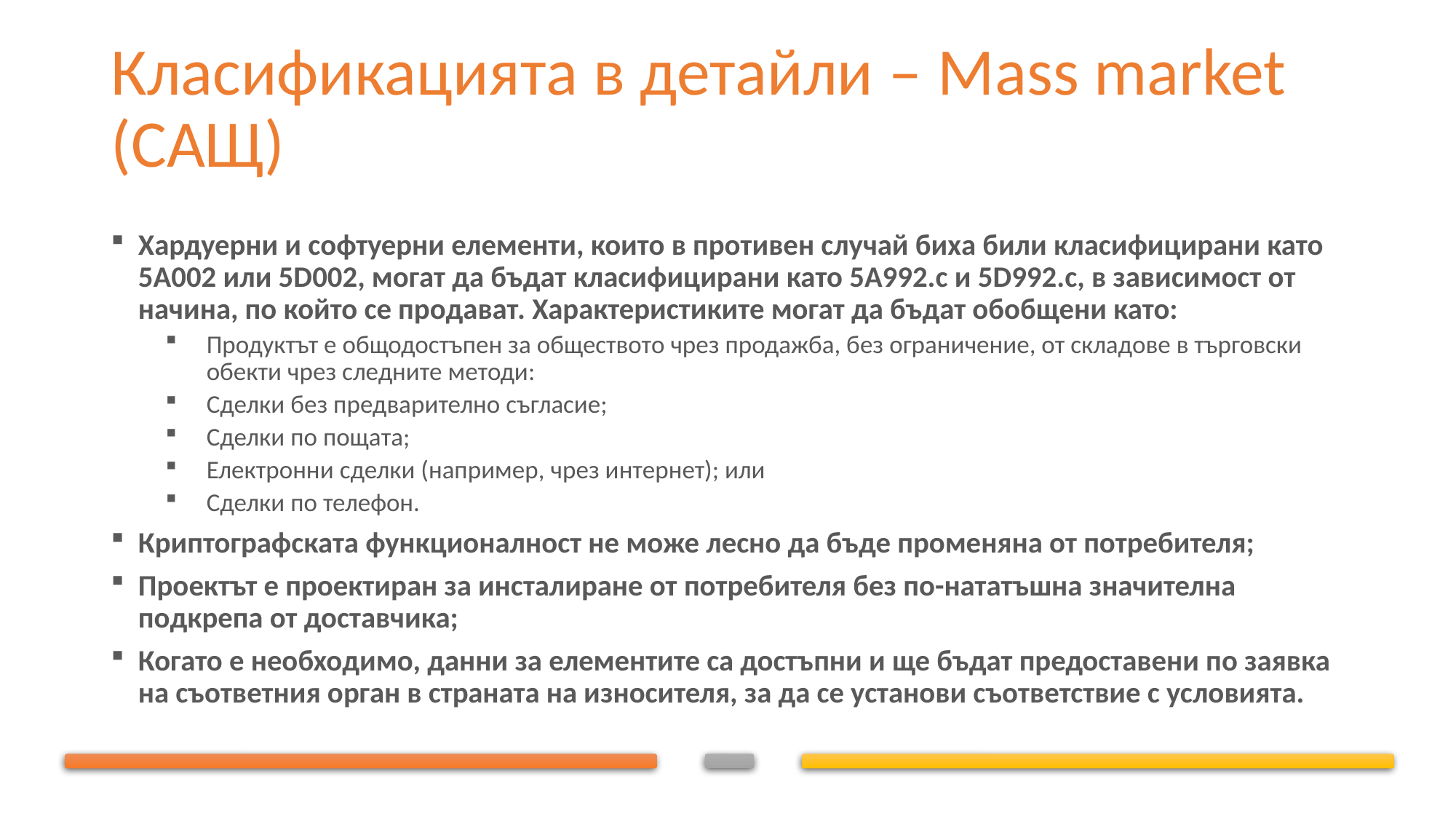

# Класификацията в детайли – Mass market (САЩ)
Хардуерни и софтуерни елементи, които в противен случай биха били класифицирани като 5A002 или 5D002, могат да бъдат класифицирани като 5A992.c и 5D992.c, в зависимост от начина, по който се продават. Характеристиките могат да бъдат обобщени като:
Продуктът е общодостъпен за обществото чрез продажба, без ограничение, от складове в търговски обекти чрез следните методи:
Сделки без предварително съгласие;
Сделки по пощата;
Електронни сделки (например, чрез интернет); или
Сделки по телефон.
Криптографската функционалност не може лесно да бъде променяна от потребителя;
Проектът е проектиран за инсталиране от потребителя без по-нататъшна значителна подкрепа от доставчика;
Когато е необходимо, данни за елементите са достъпни и ще бъдат предоставени по заявка на съответния орган в страната на износителя, за да се установи съответствие с условията.